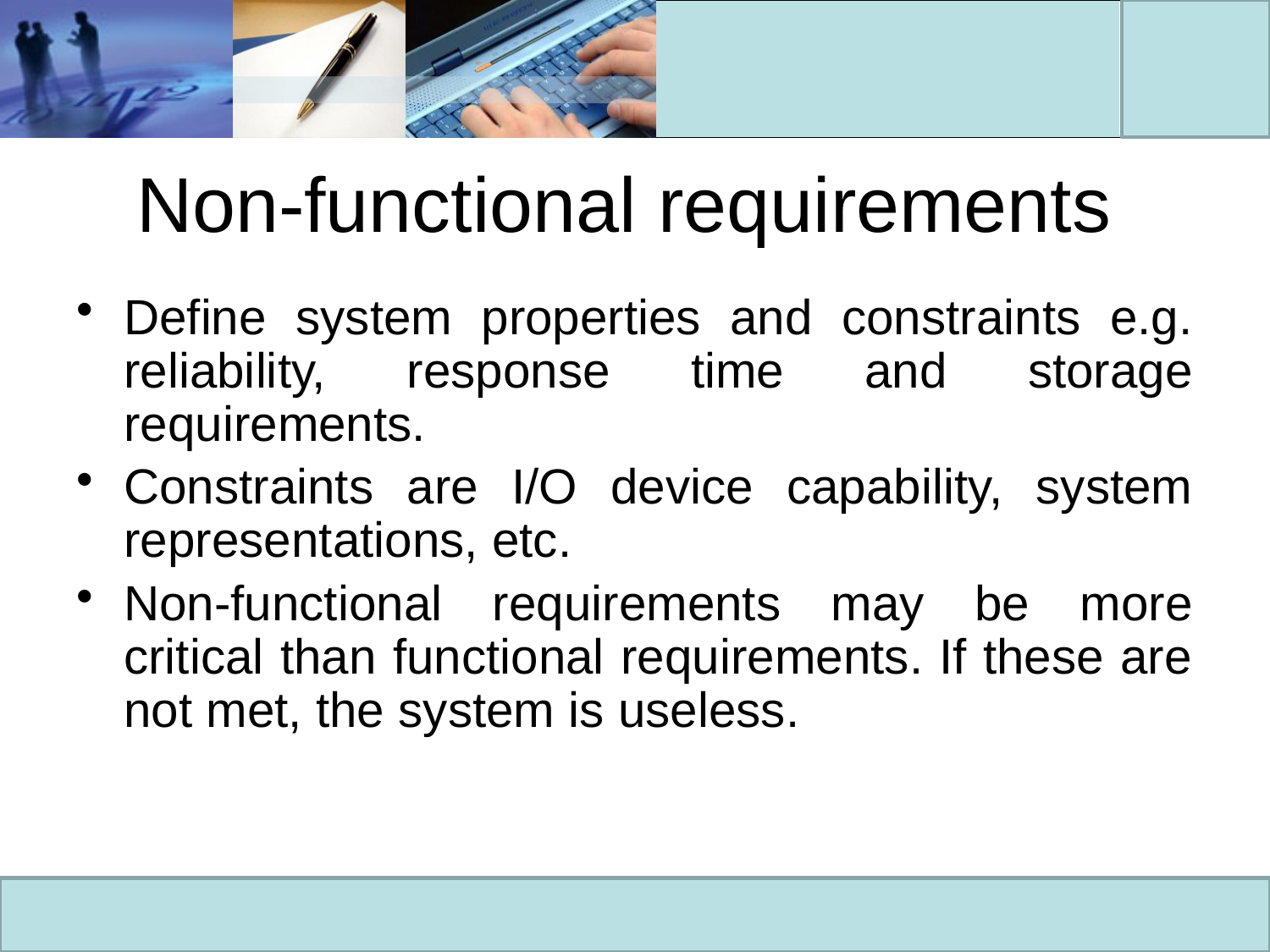

# Non-functional requirements
Define system properties and constraints e.g. reliability, response time and storage requirements.
Constraints are I/O device capability, system representations, etc.
Non-functional requirements may be more critical than functional requirements. If these are not met, the system is useless.